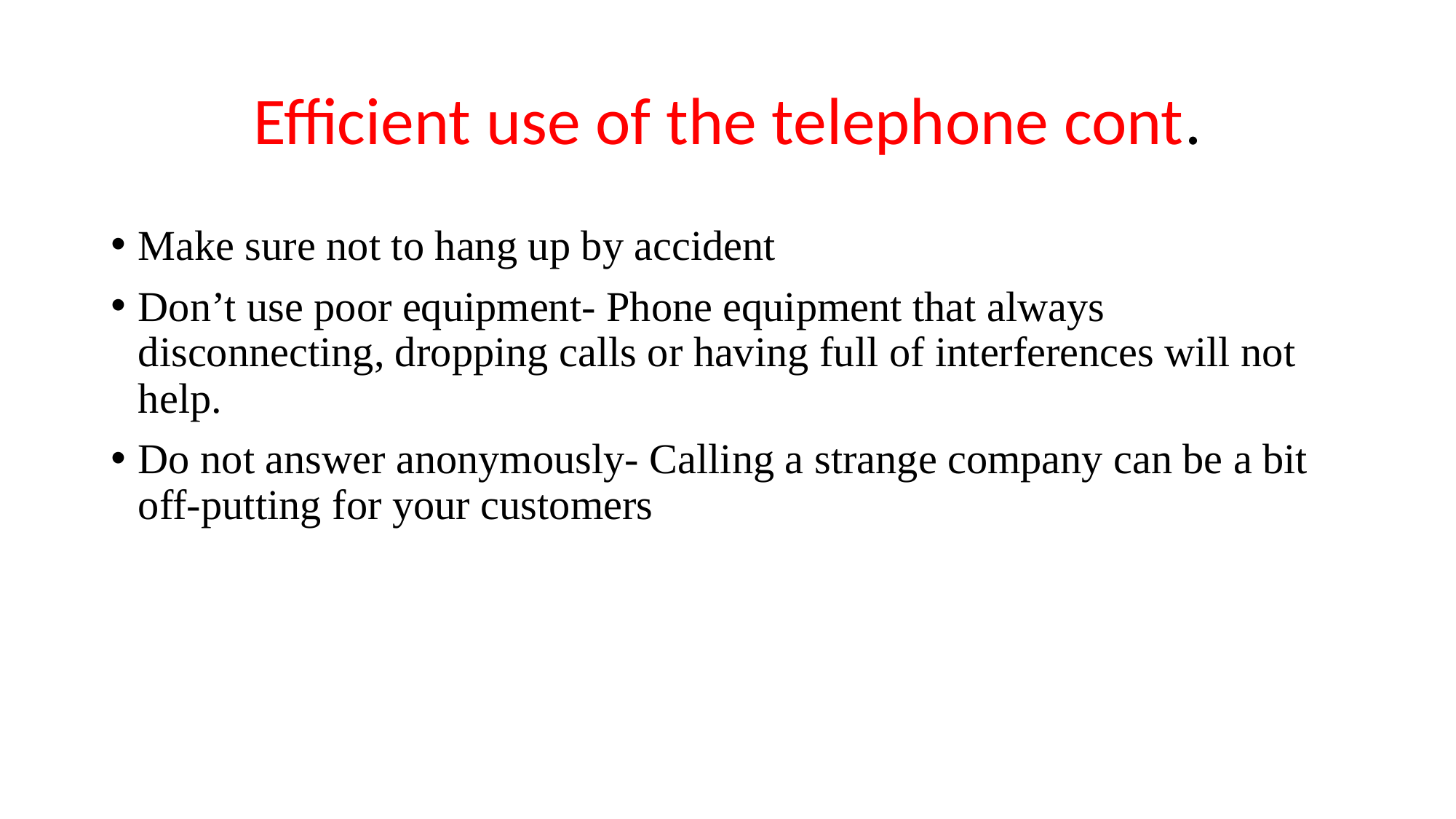

# Efficient use of the telephone cont.
Make sure not to hang up by accident
Don’t use poor equipment- Phone equipment that always disconnecting, dropping calls or having full of interferences will not help.
Do not answer anonymously- Calling a strange company can be a bit off-putting for your customers